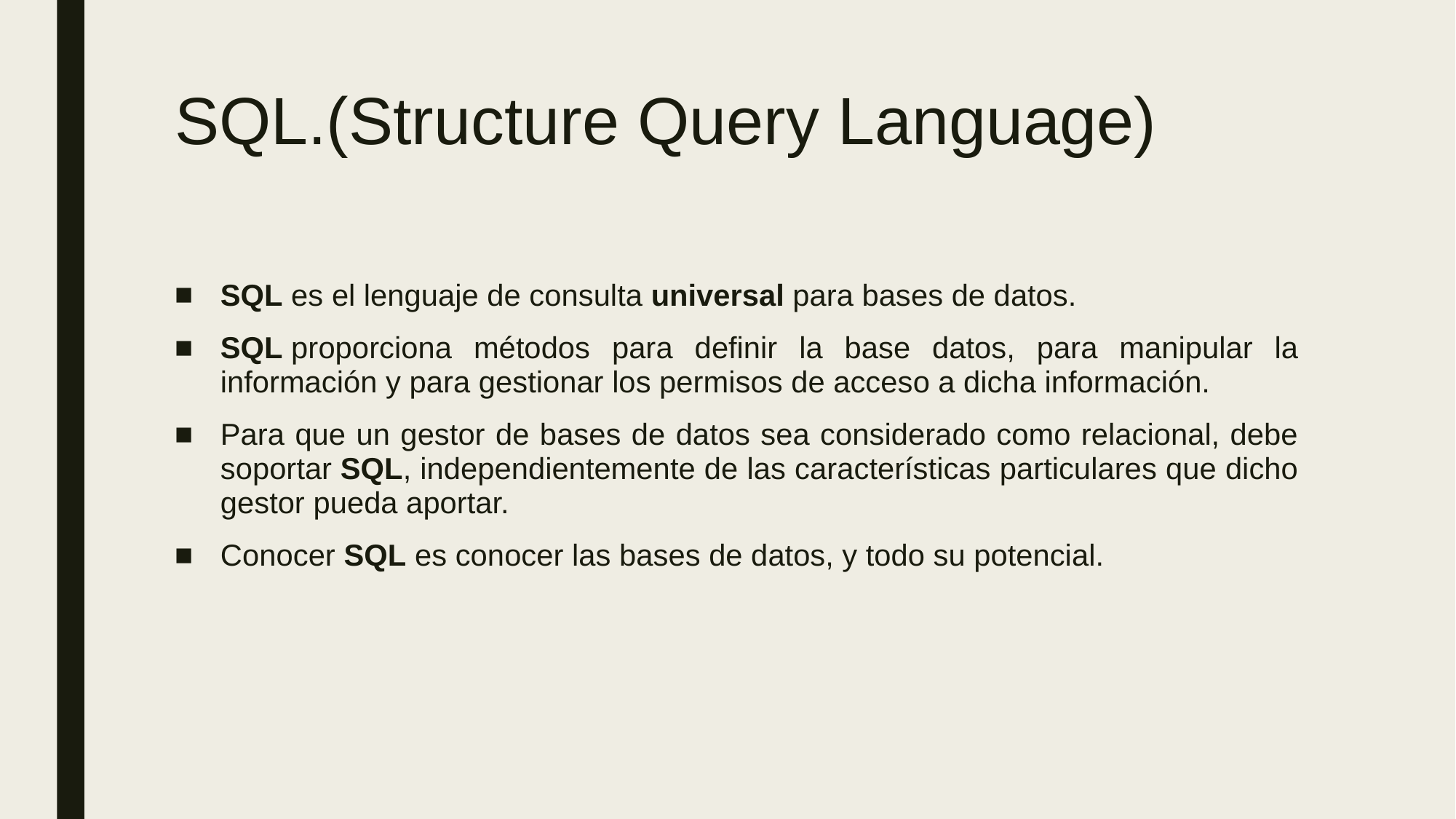

# SQL.(Structure Query Language)
SQL es el lenguaje de consulta universal para bases de datos.
SQL proporciona métodos para definir la base datos, para manipular la información y para gestionar los permisos de acceso a dicha información.
Para que un gestor de bases de datos sea considerado como relacional, debe soportar SQL, independientemente de las características particulares que dicho gestor pueda aportar.
Conocer SQL es conocer las bases de datos, y todo su potencial.